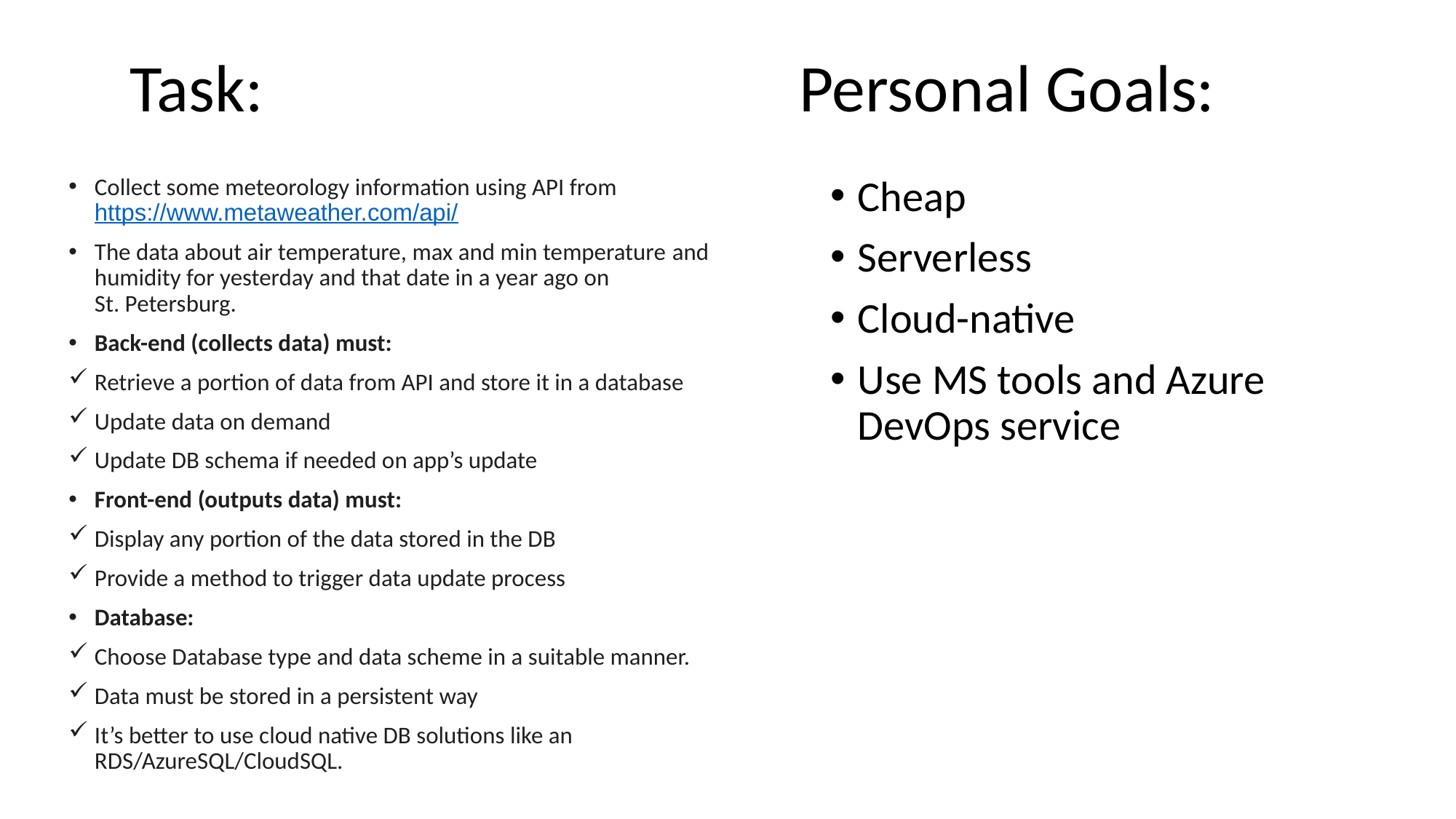

Task:
# Personal Goals:
Collect some meteorology information using API from https://www.metaweather.com/api/
The data about air temperature, max and min temperature and humidity for yesterday and that date in a year ago on
St. Petersburg.
Back-end (collects data) must:
Retrieve a portion of data from API and store it in a database
Update data on demand
Update DB schema if needed on app’s update
Front-end (outputs data) must:
Display any portion of the data stored in the DB
Provide a method to trigger data update process
Database:
Choose Database type and data scheme in a suitable manner.
Data must be stored in a persistent way
It’s better to use cloud native DB solutions like an RDS/AzureSQL/CloudSQL.

Cheap
Serverless
Cloud-native
Use MS tools and Azure DevOps service